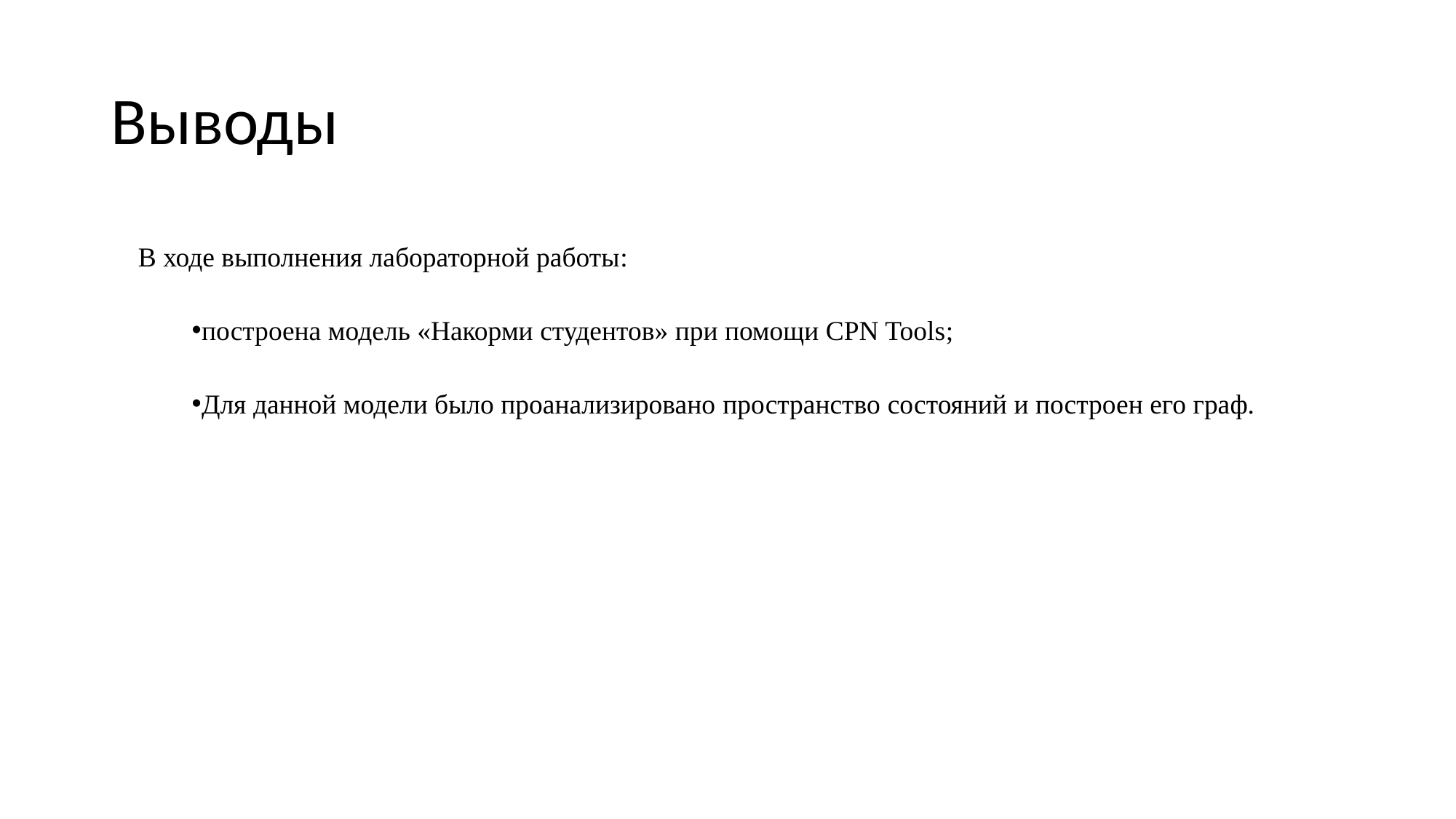

# Выводы
В ходе выполнения лабораторной работы:
построена модель «Накорми студентов» при помощи CPN Tools;
Для данной модели было проанализировано пространство состояний и построен его граф.